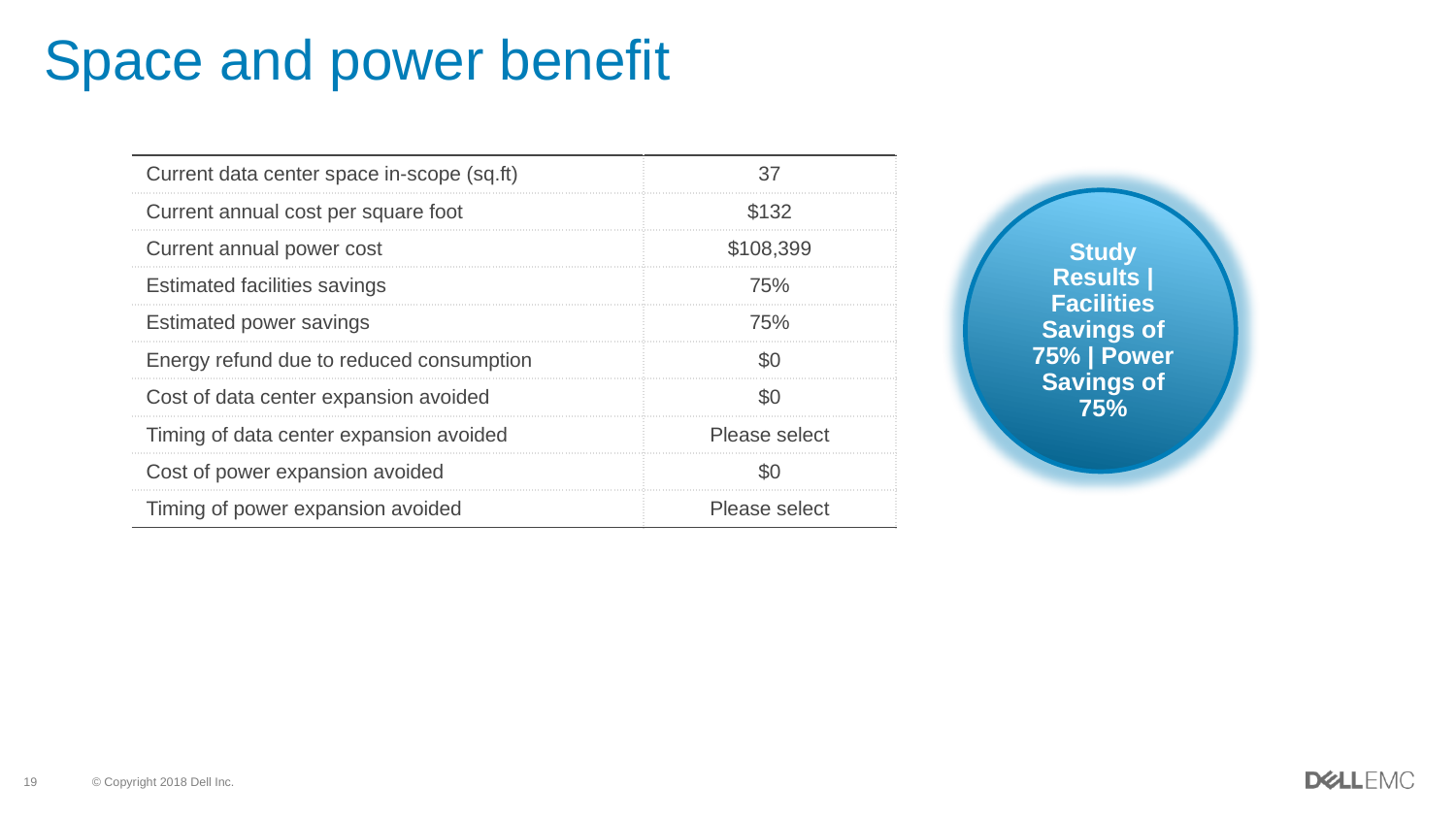

# Space and power benefit

| Current data center space in-scope (sq.ft) | 37 |
| --- | --- |
| Current annual cost per square foot | $132 |
| Current annual power cost | $108,399 |
| Estimated facilities savings | 75% |
| Estimated power savings | 75% |
| Energy refund due to reduced consumption | $0 |
| Cost of data center expansion avoided | $0 |
| Timing of data center expansion avoided | Please select |
| Cost of power expansion avoided | $0 |
| Timing of power expansion avoided | Please select |
Study Results | Facilities Savings of 75% | Power Savings of 75%